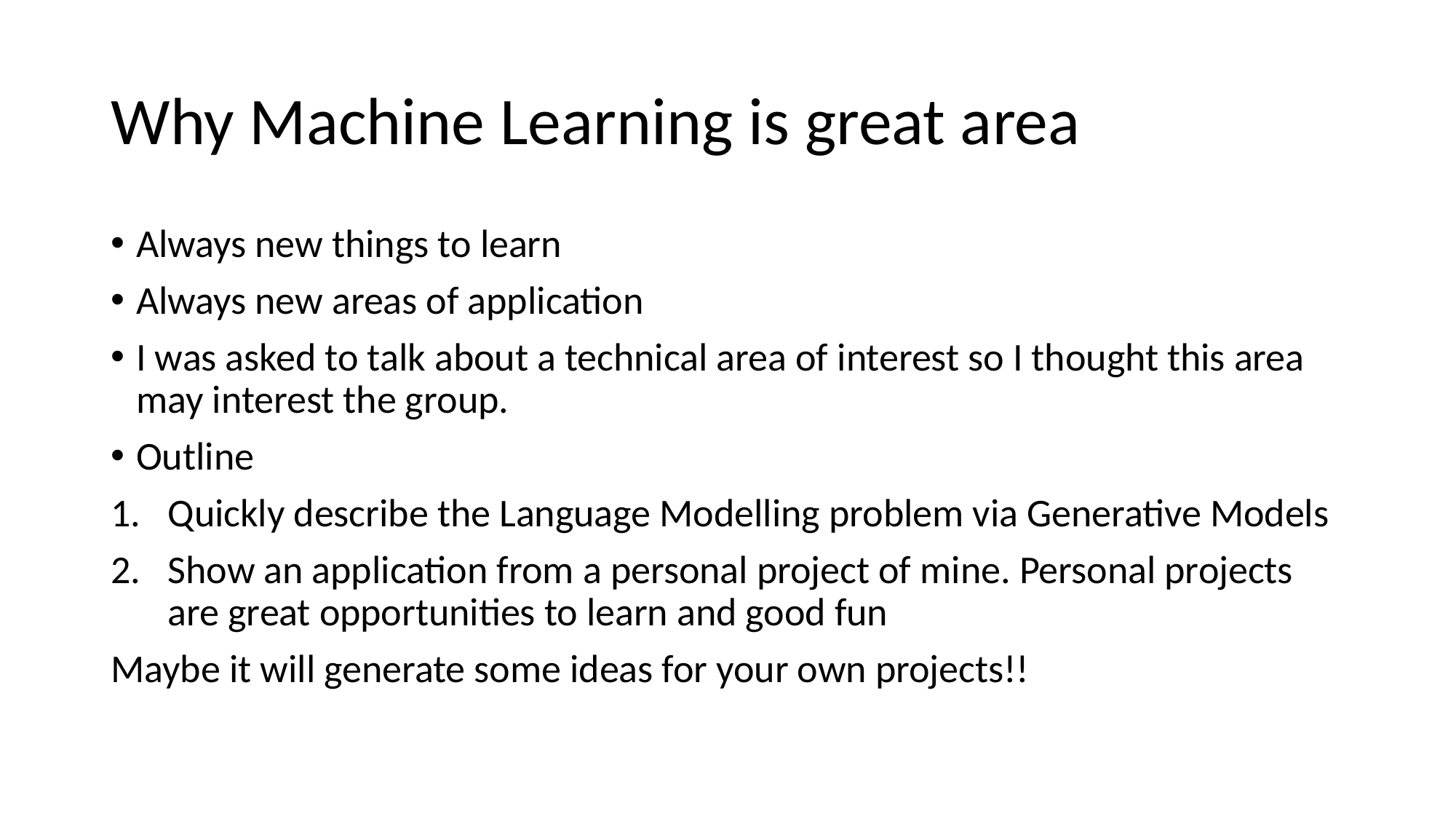

# Why Machine Learning is great area
Always new things to learn
Always new areas of application
I was asked to talk about a technical area of interest so I thought this area may interest the group.
Outline
Quickly describe the Language Modelling problem via Generative Models
Show an application from a personal project of mine. Personal projects are great opportunities to learn and good fun
Maybe it will generate some ideas for your own projects!!